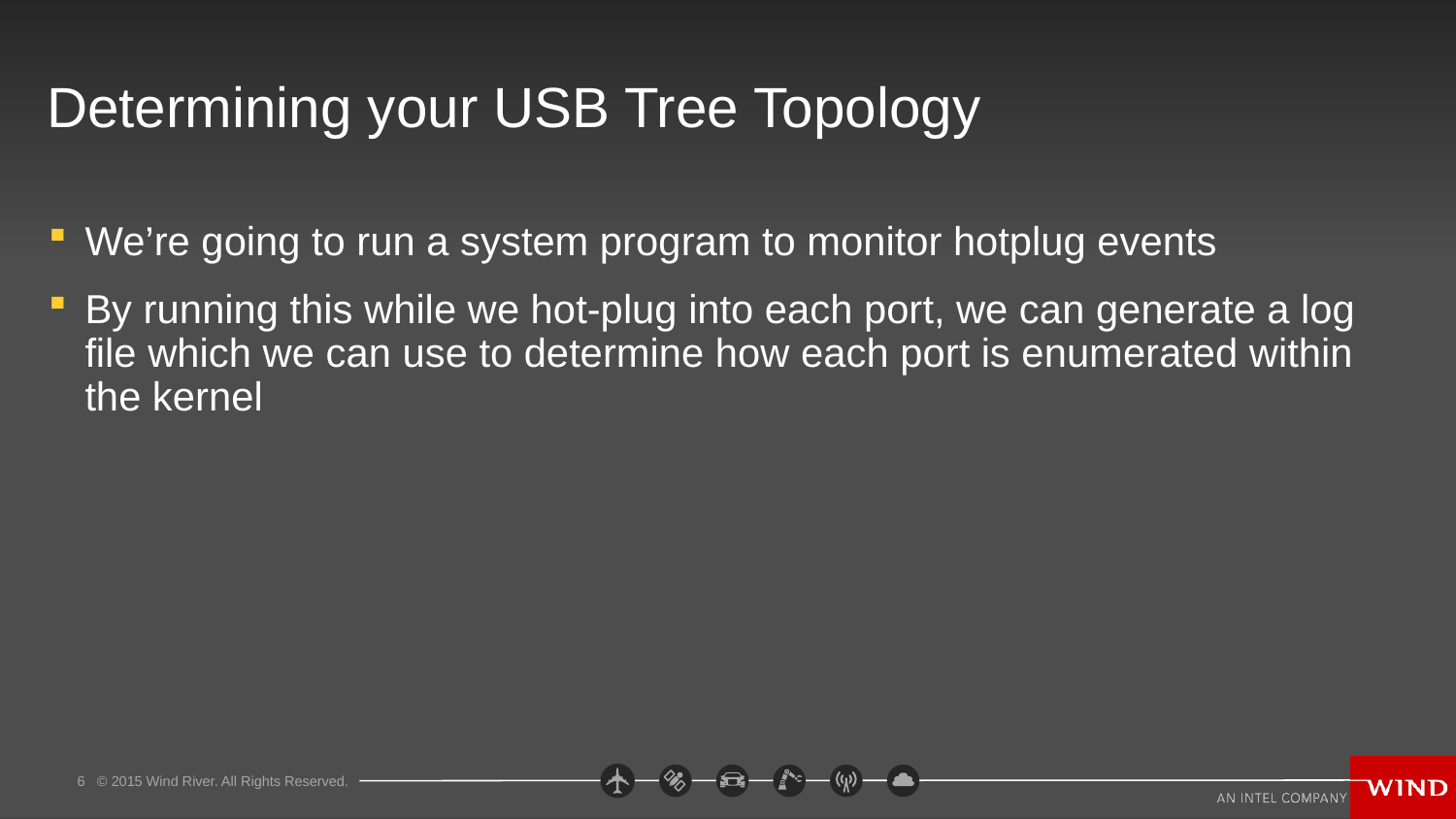

# Determining your USB Tree Topology
We’re going to run a system program to monitor hotplug events
By running this while we hot-plug into each port, we can generate a log file which we can use to determine how each port is enumerated within the kernel